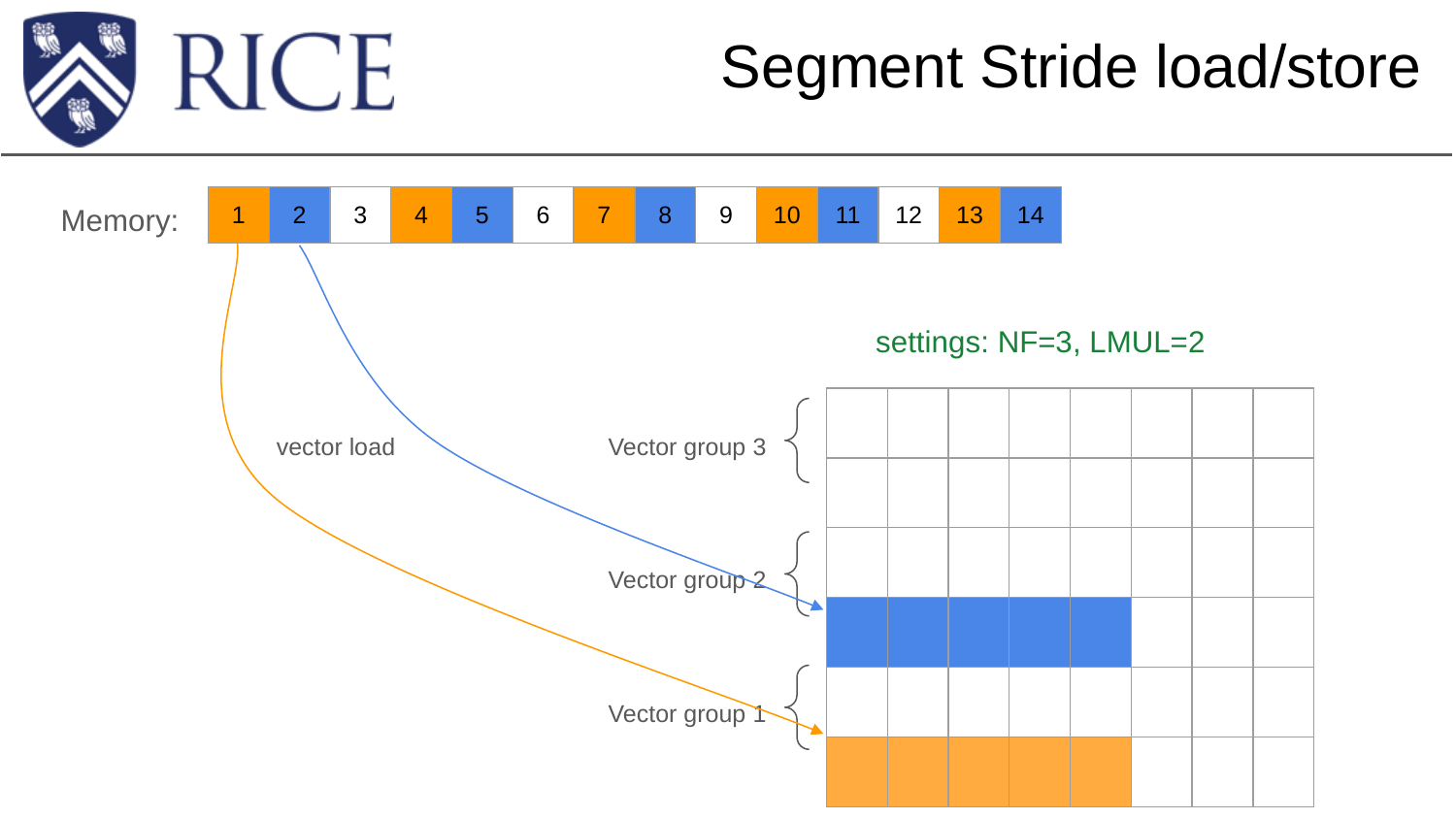

# Segment Stride load/store
Memory:
| 1 | 2 | 3 | 4 | 5 | 6 | 7 | 8 | 9 | 10 | 11 | 12 | 13 | 14 |
| --- | --- | --- | --- | --- | --- | --- | --- | --- | --- | --- | --- | --- | --- |

settings: NF=3, LMUL=2
|  |  |  |  |  |  |  |  |
| --- | --- | --- | --- | --- | --- | --- | --- |
|  |  |  |  |  |  |  |  |
|  |  |  |  |  |  |  |  |
|  |  |  |  |  |  |  |  |
|  |  |  |  |  |  |  |  |
|  |  |  |  |  |  |  |  |

vector load
Vector group 3

Vector group 2

Vector group 1